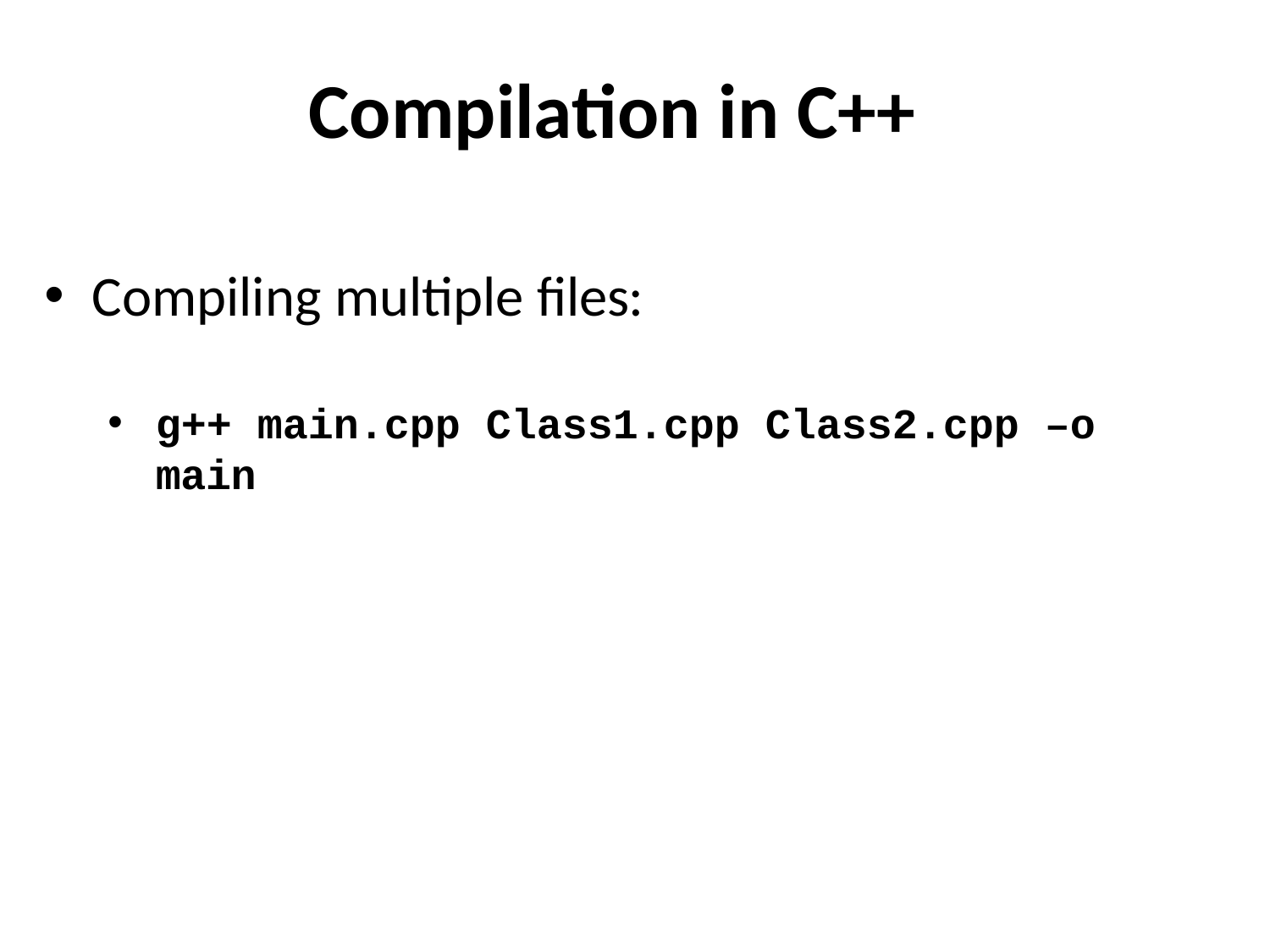

# Compilation in C++
Compiling multiple files:

g++ main.cpp Class1.cpp Class2.cpp –o main